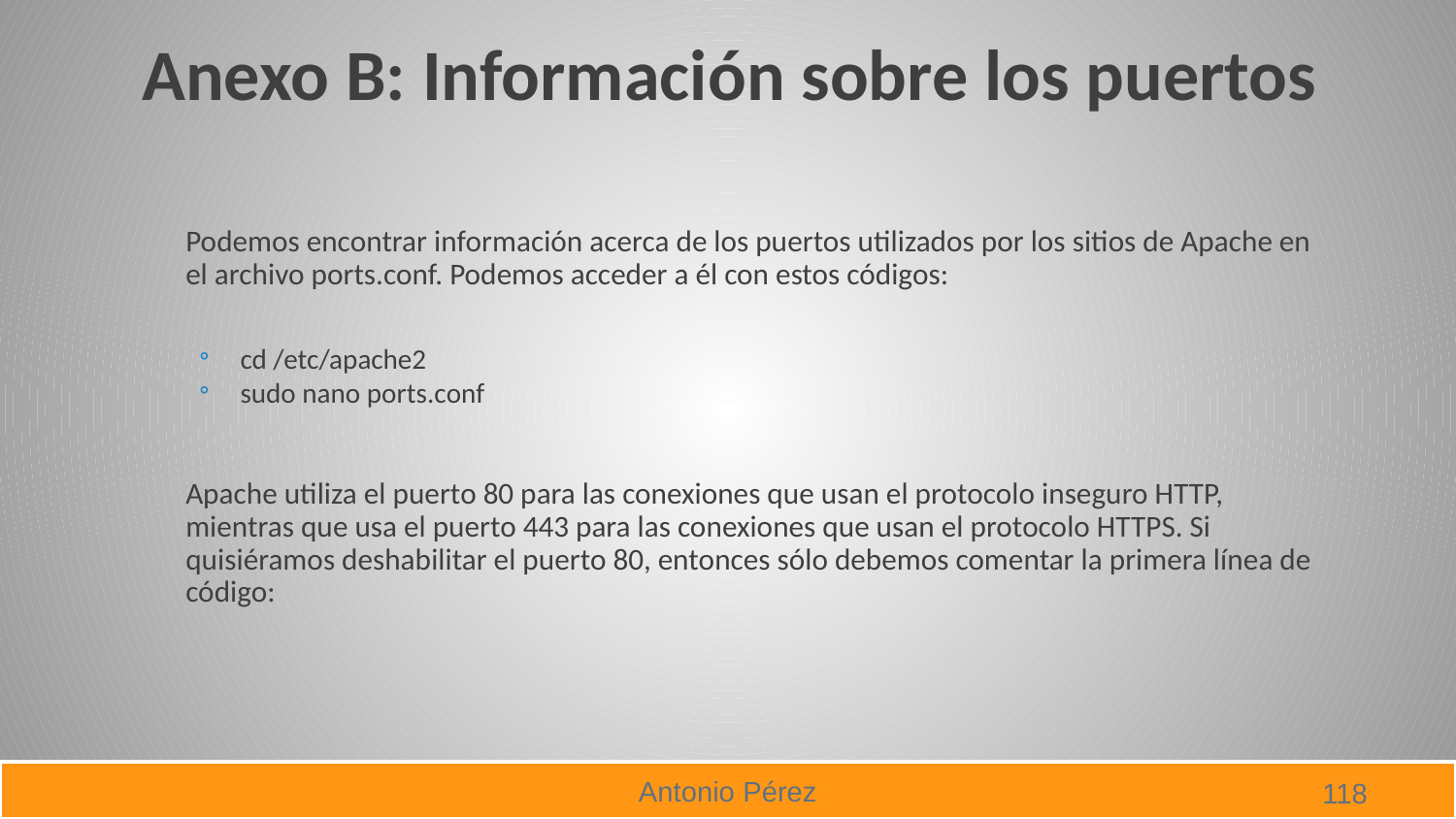

# Anexo B: Información sobre los puertos
Podemos encontrar información acerca de los puertos utilizados por los sitios de Apache en el archivo ports.conf. Podemos acceder a él con estos códigos:

cd /etc/apache2
sudo nano ports.conf

Apache utiliza el puerto 80 para las conexiones que usan el protocolo inseguro HTTP, mientras que usa el puerto 443 para las conexiones que usan el protocolo HTTPS. Si quisiéramos deshabilitar el puerto 80, entonces sólo debemos comentar la primera línea de código: